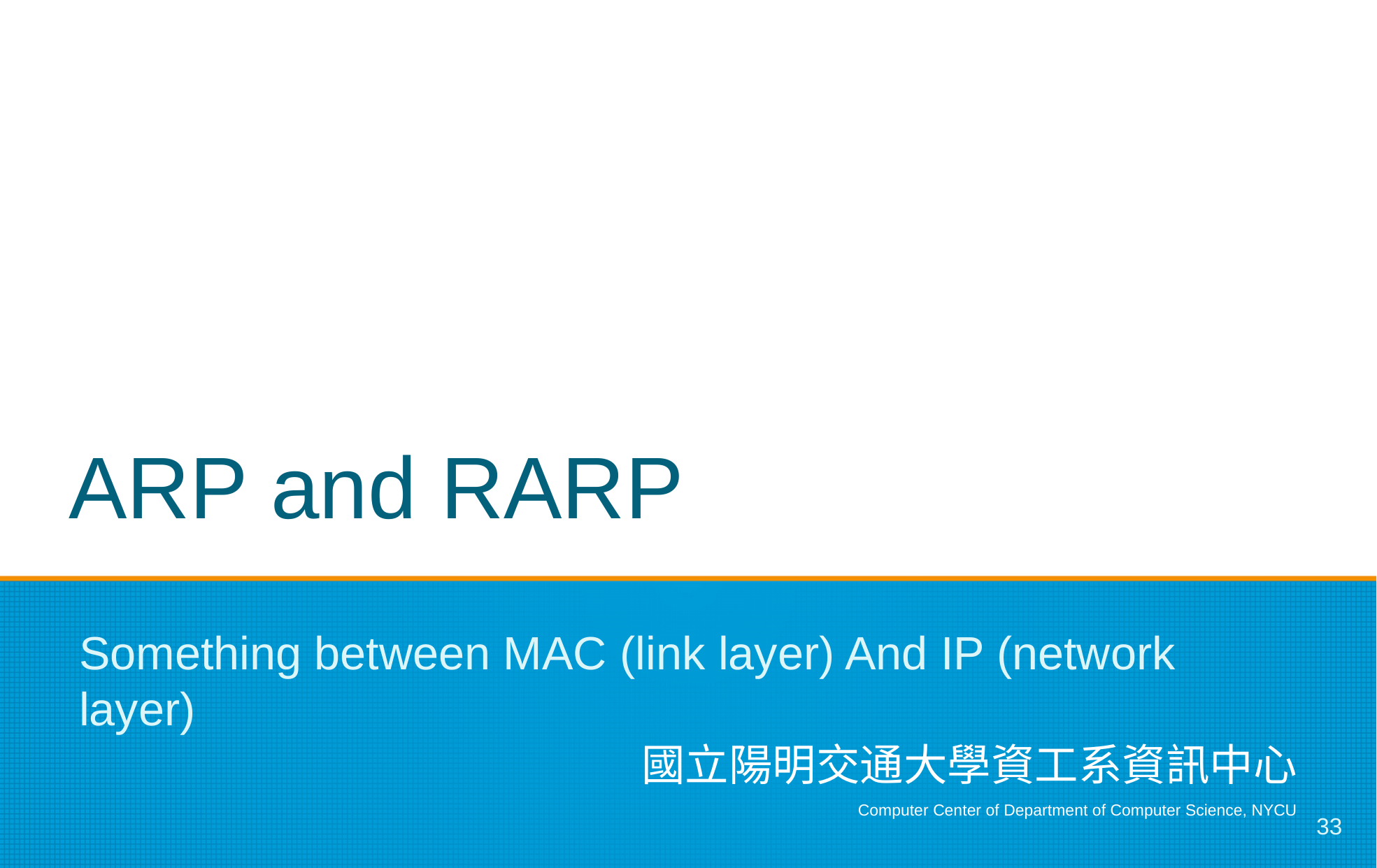

# ARP and RARP
Something between MAC (link layer) And IP (network layer)

33